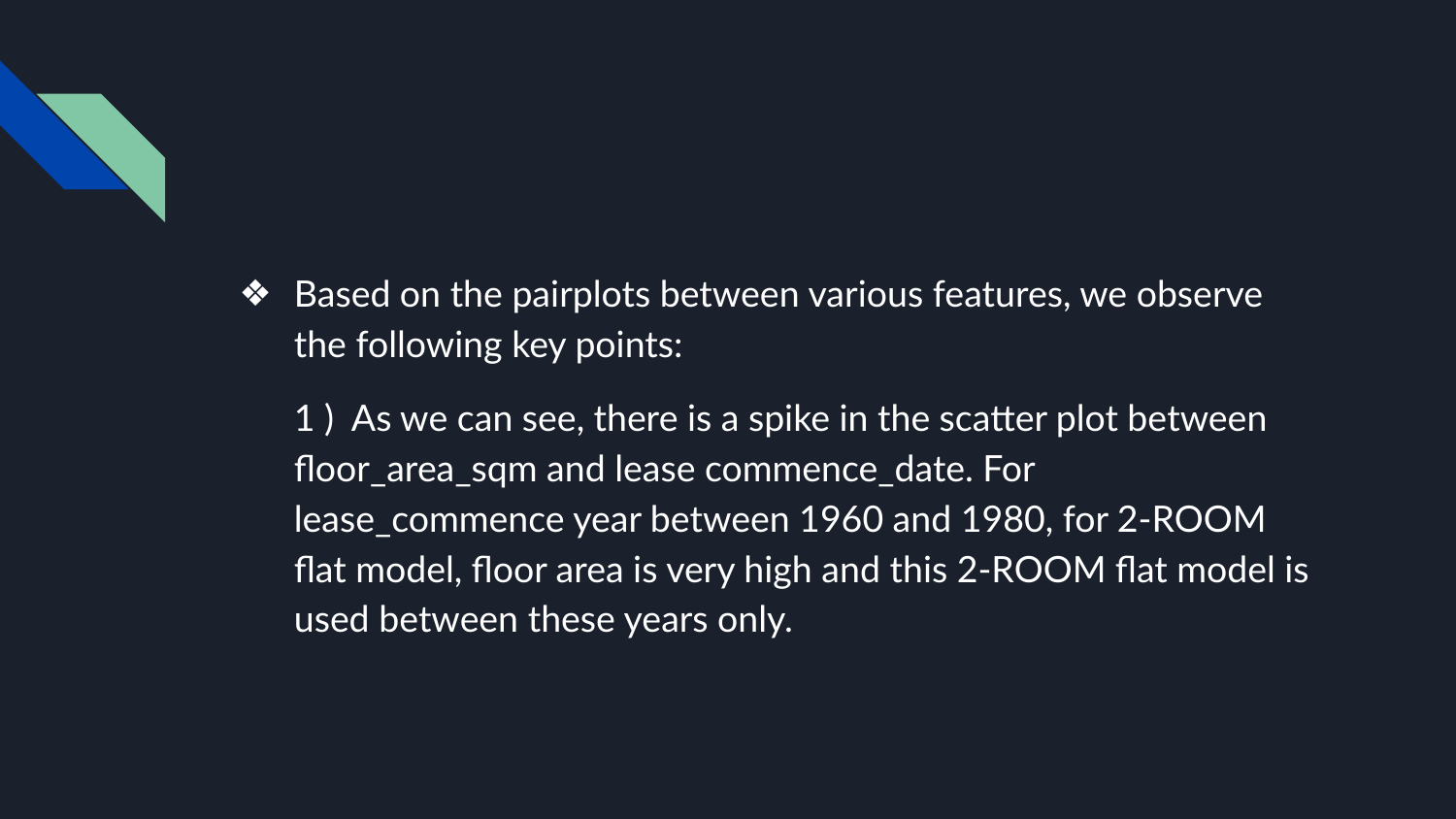

Based on the pairplots between various features, we observe the following key points:
1 )  As we can see, there is a spike in the scatter plot between floor_area_sqm and lease commence_date. For lease_commence year between 1960 and 1980, for 2-ROOM flat model, floor area is very high and this 2-ROOM flat model is used between these years only.